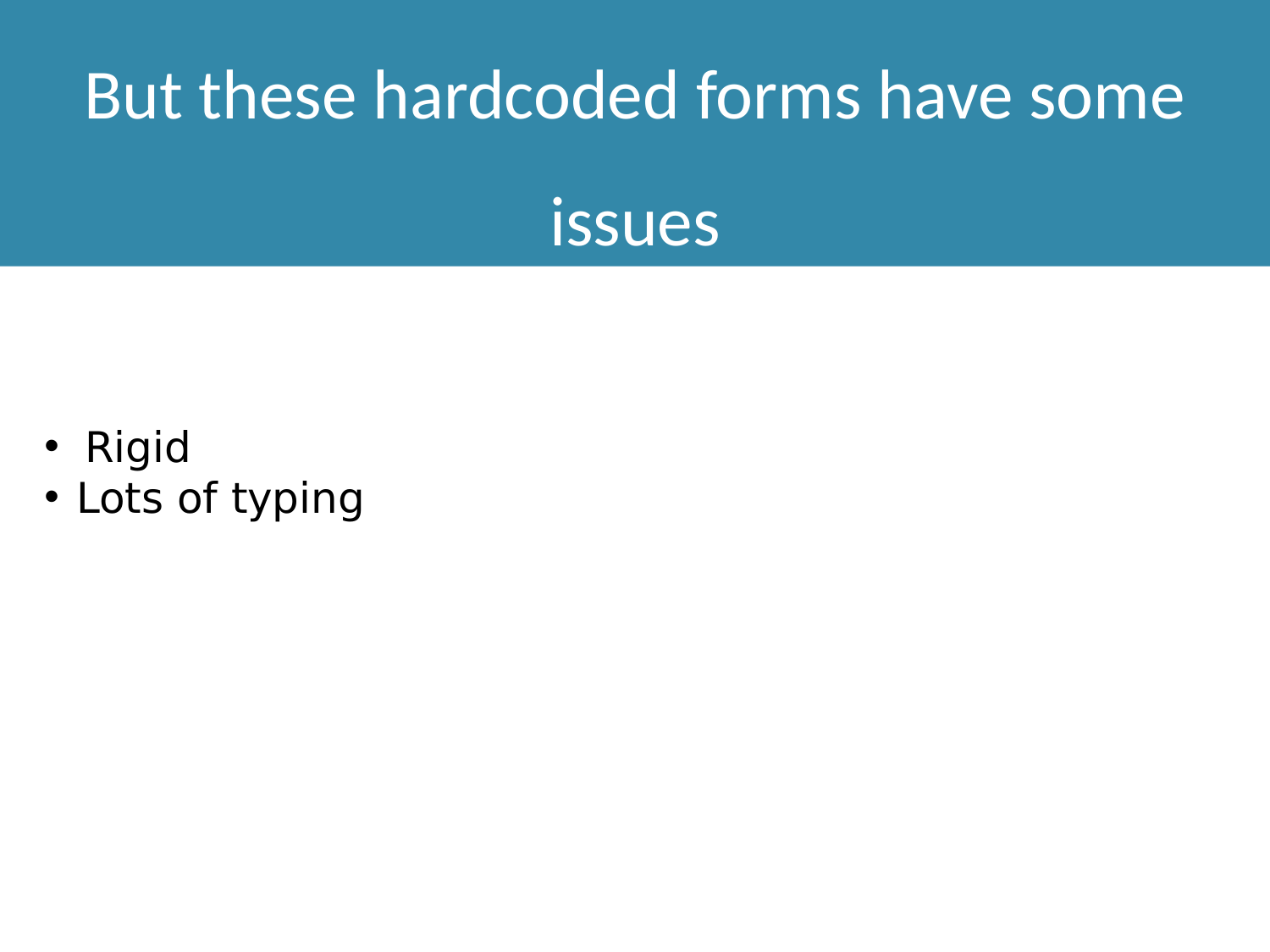

But these hardcoded forms have some issues
By the end of this session, you will be able to understand:
 Rigid 
Lots of typing